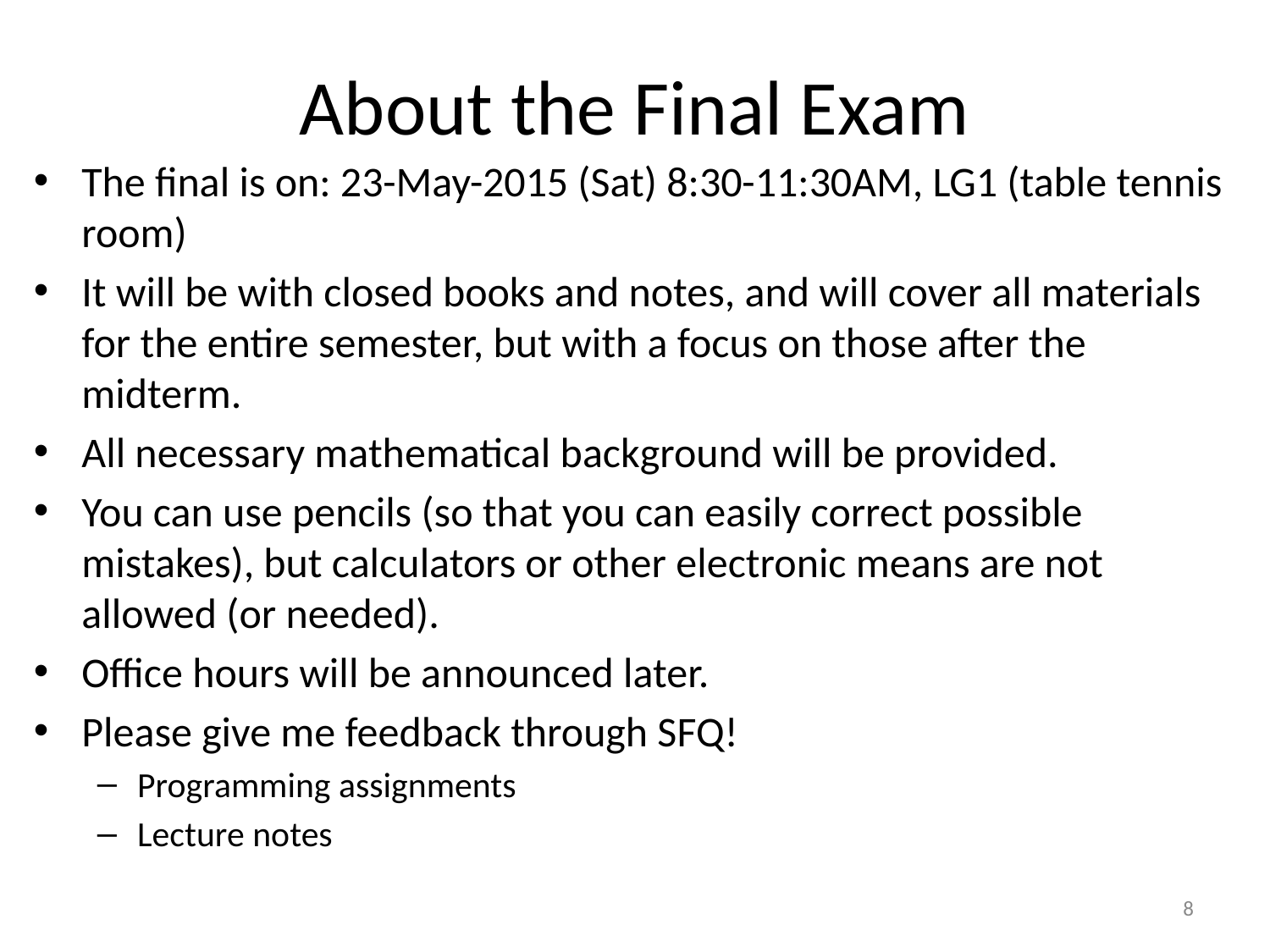

About the Final Exam
The final is on: 23-May-2015 (Sat) 8:30-11:30AM, LG1 (table tennis room)
It will be with closed books and notes, and will cover all materials for the entire semester, but with a focus on those after the midterm.
All necessary mathematical background will be provided.
You can use pencils (so that you can easily correct possible mistakes), but calculators or other electronic means are not allowed (or needed).
Office hours will be announced later.
Please give me feedback through SFQ!
Programming assignments
Lecture notes
8